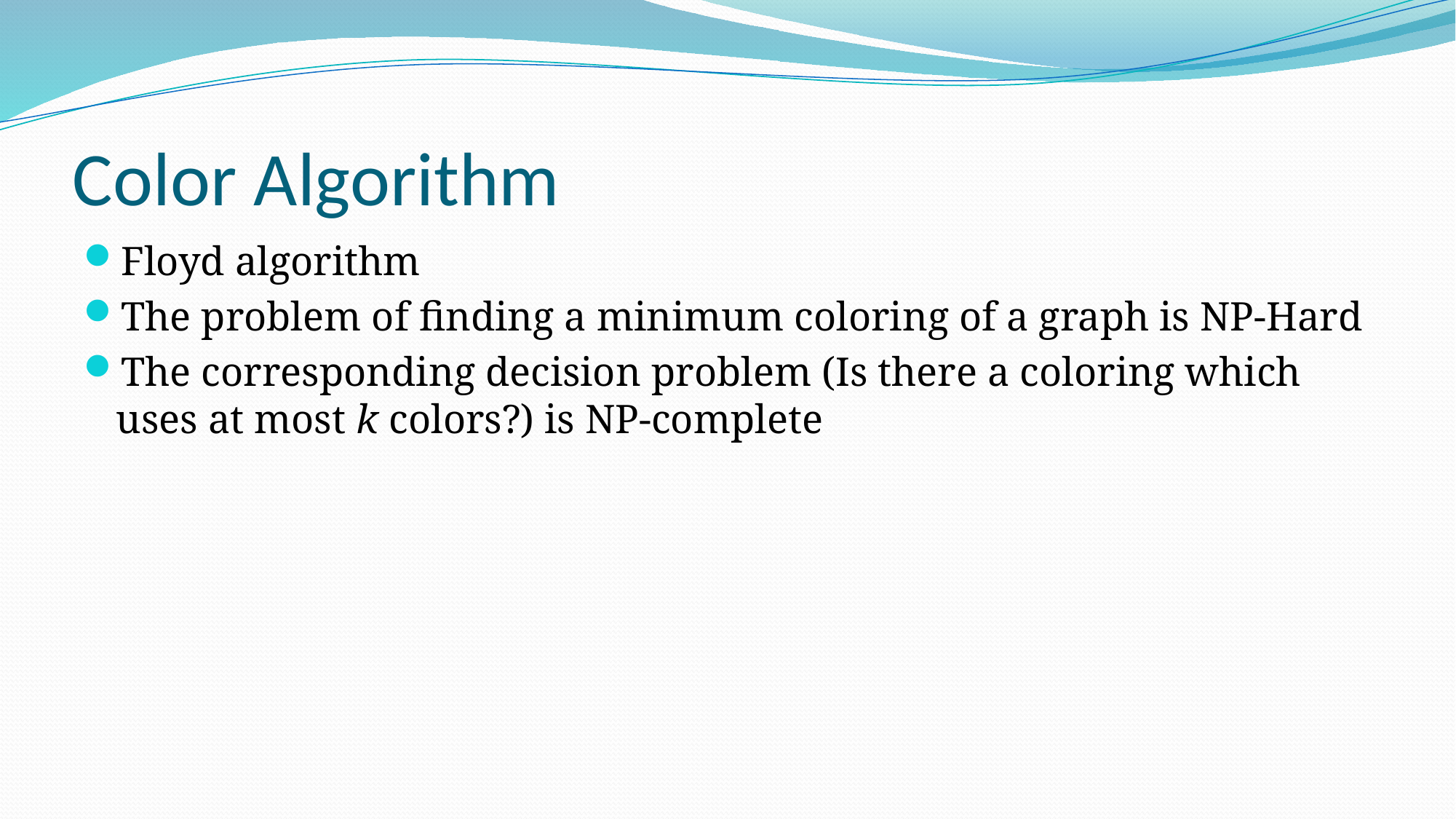

# Color Algorithm
Floyd algorithm
The problem of finding a minimum coloring of a graph is NP-Hard
The corresponding decision problem (Is there a coloring which uses at most k colors?) is NP-complete